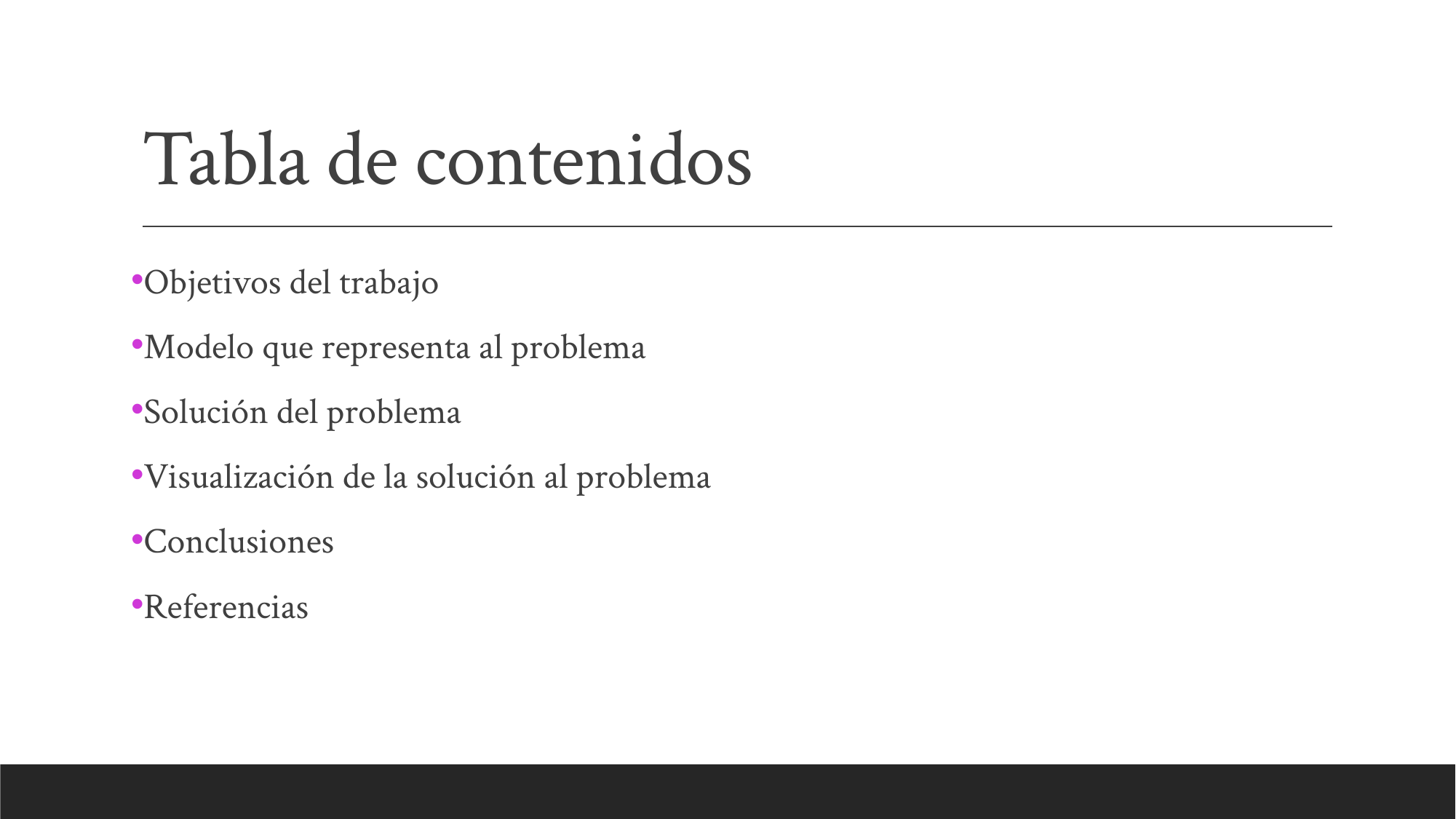

# Tabla de contenidos
Objetivos del trabajo
Modelo que representa al problema
Solución del problema
Visualización de la solución al problema
Conclusiones
Referencias